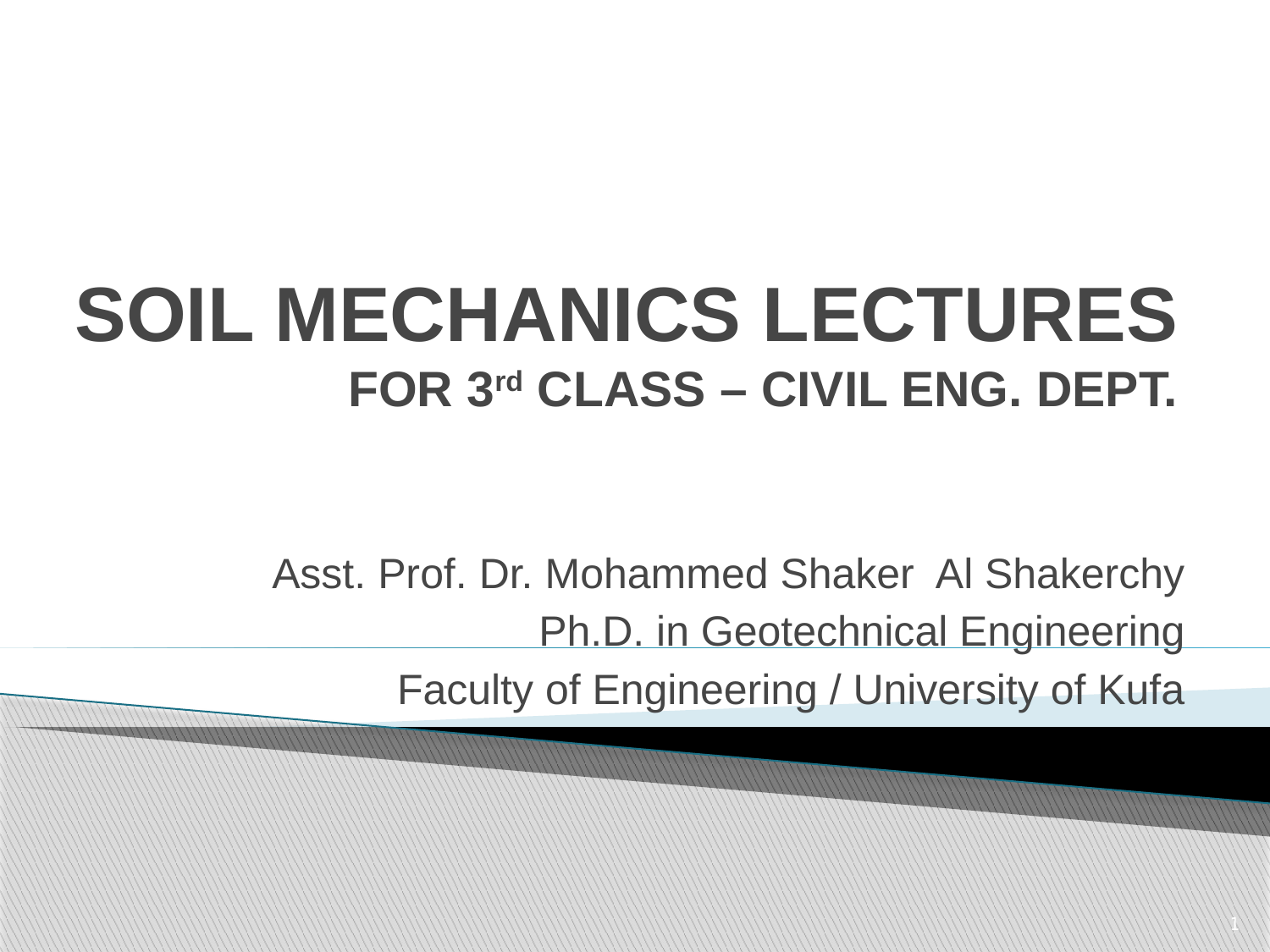

# SOIL MECHANICS LECTURES FOR 3rd CLASS – CIVIL ENG. DEPT.
Asst. Prof. Dr. Mohammed Shaker  Al Shakerchy
Ph.D. in Geotechnical Engineering
Faculty of Engineering / University of Kufa
1